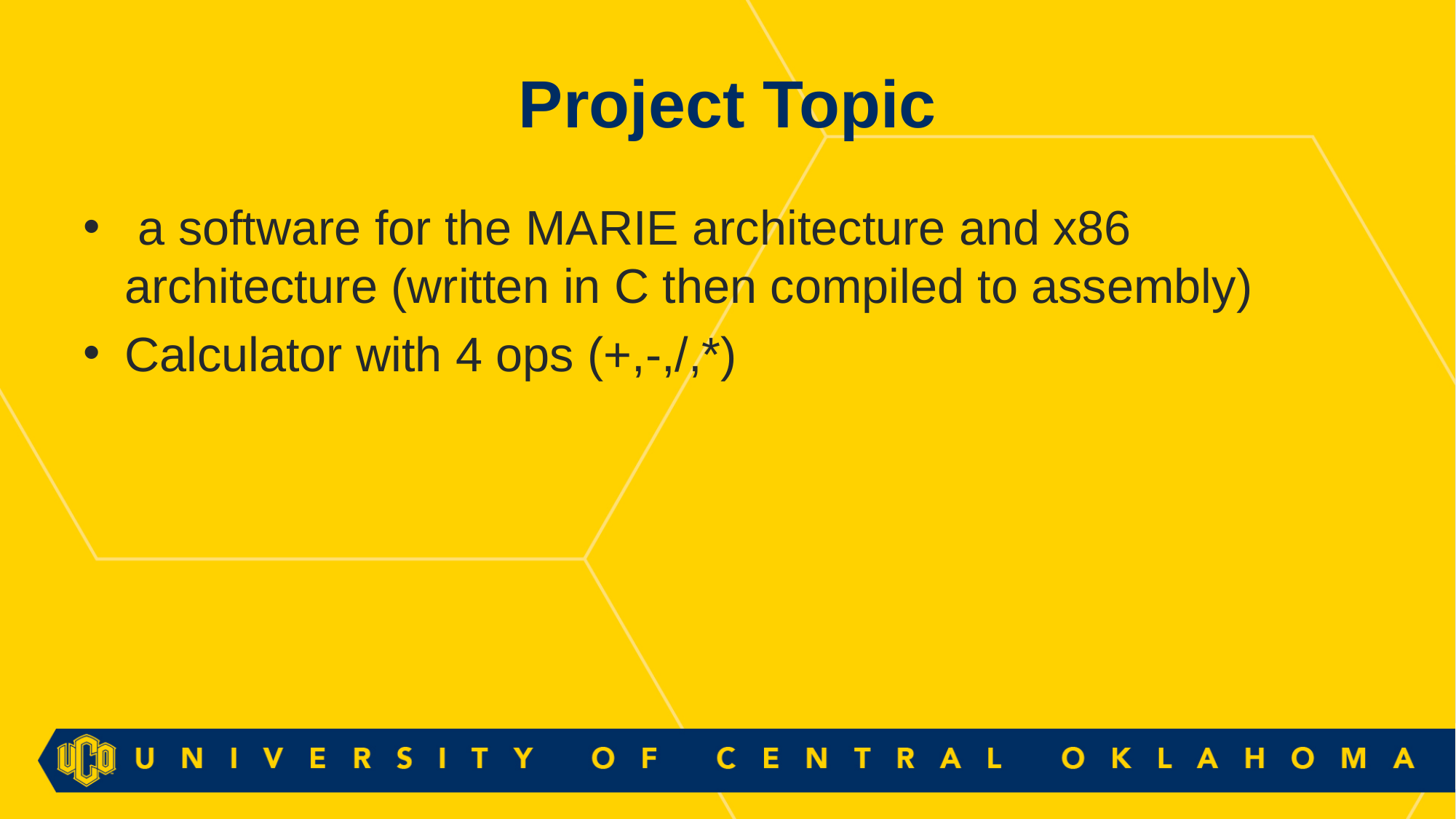

# Project Topic
 a software for the MARIE architecture and x86 architecture (written in C then compiled to assembly)
Calculator with 4 ops (+,-,/,*)